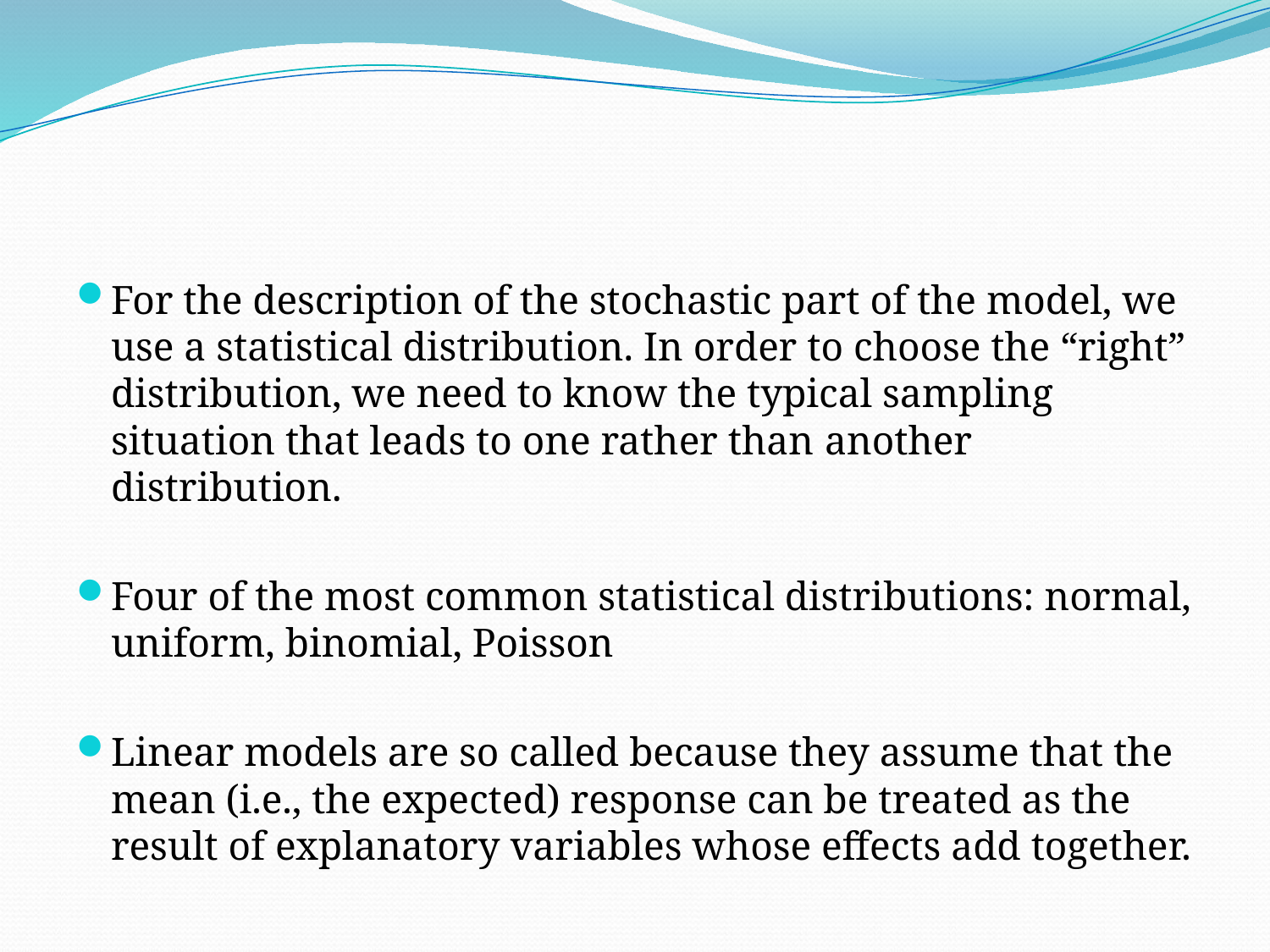

#
For the description of the stochastic part of the model, we use a statistical distribution. In order to choose the “right” distribution, we need to know the typical sampling situation that leads to one rather than another distribution.

Four of the most common statistical distributions: normal, uniform, binomial, Poisson

Linear models are so called because they assume that the mean (i.e., the expected) response can be treated as the result of explanatory variables whose effects add together.